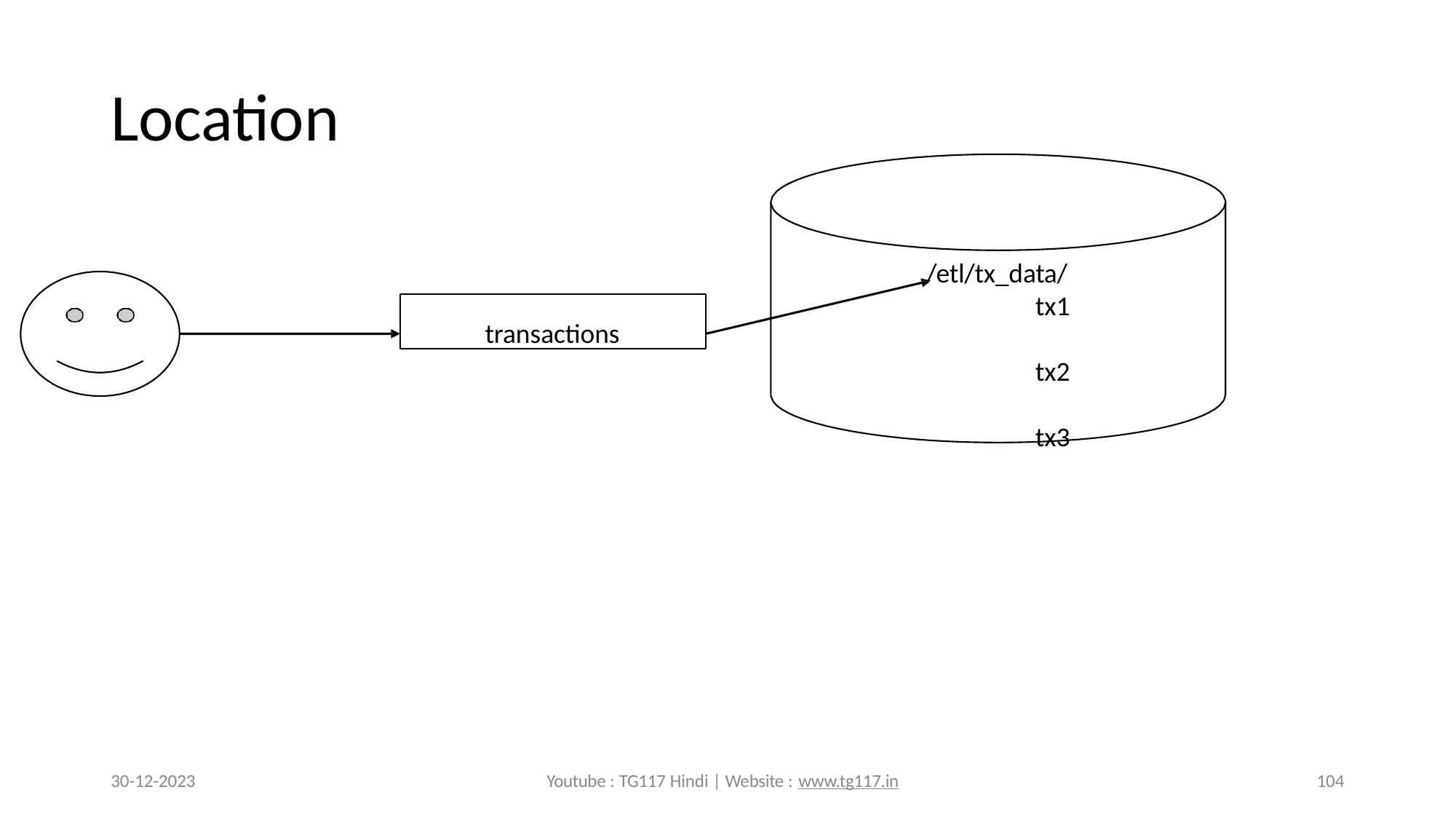

# Location

/etl/tx_data/
tx1  tx2  tx3

transactions

30-12-2023
Youtube : TG117 Hindi | Website : www.tg117.in
104